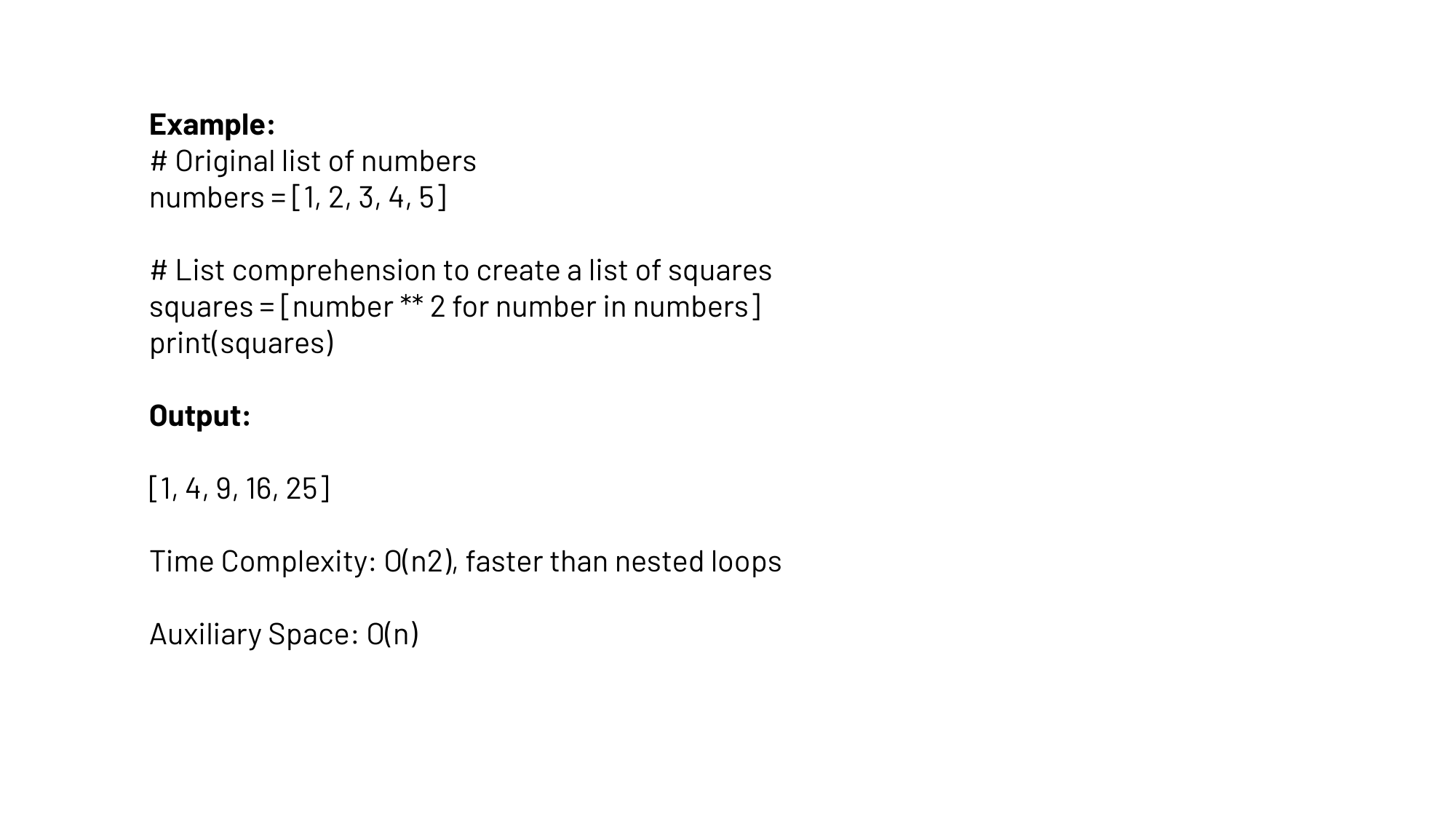

Example:
# Original list of numbers
numbers = [1, 2, 3, 4, 5]

# List comprehension to create a list of squares
squares = [number ** 2 for number in numbers]
print(squares)

Output:

[1, 4, 9, 16, 25]

Time Complexity: O(n2), faster than nested loops

Auxiliary Space: O(n)